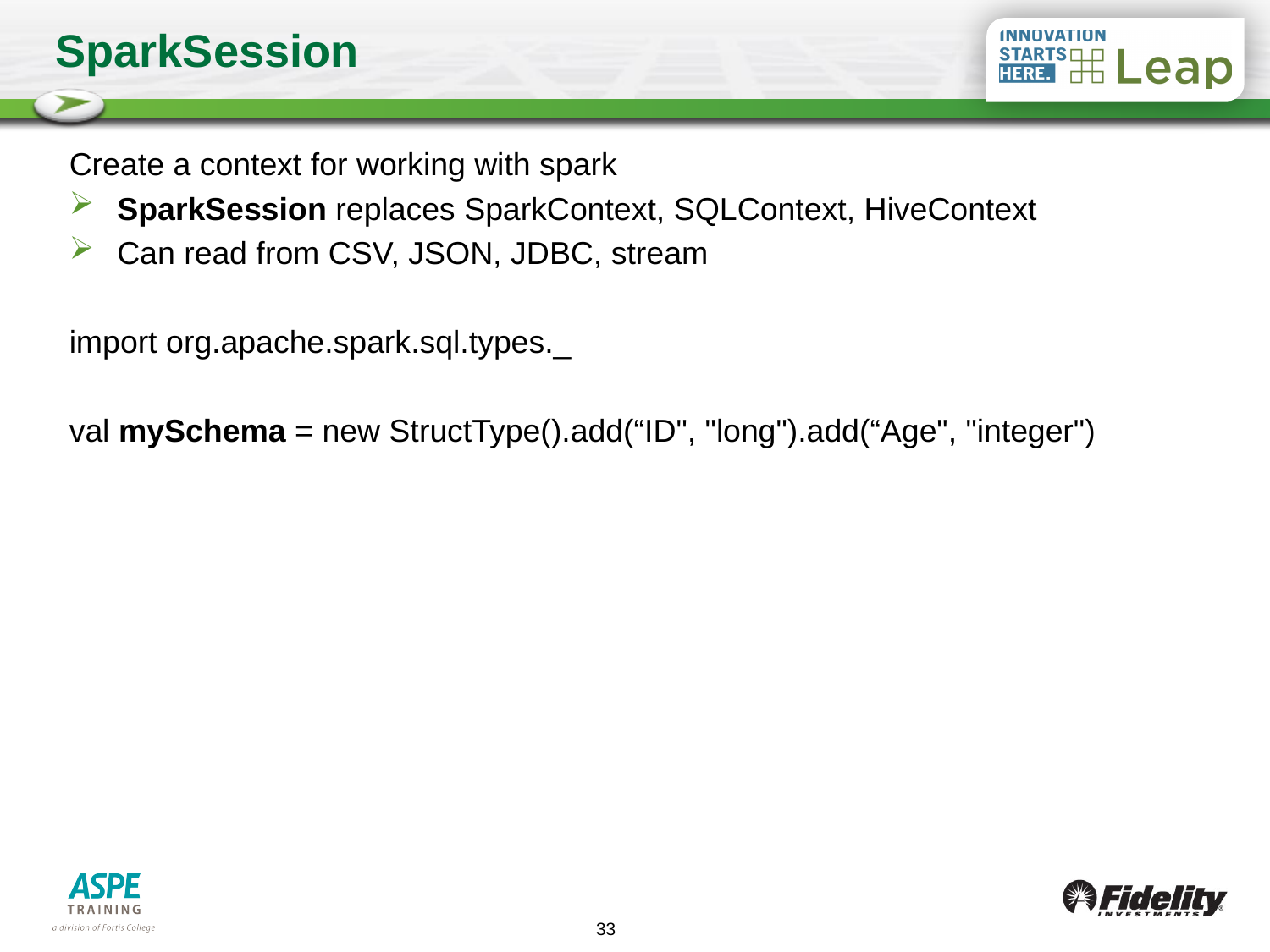

# SparkSession
Create a context for working with spark
SparkSession replaces SparkContext, SQLContext, HiveContext
Can read from CSV, JSON, JDBC, stream

import org.apache.spark.sql.types._

val mySchema = new StructType().add(“ID", "long").add(“Age", "integer")